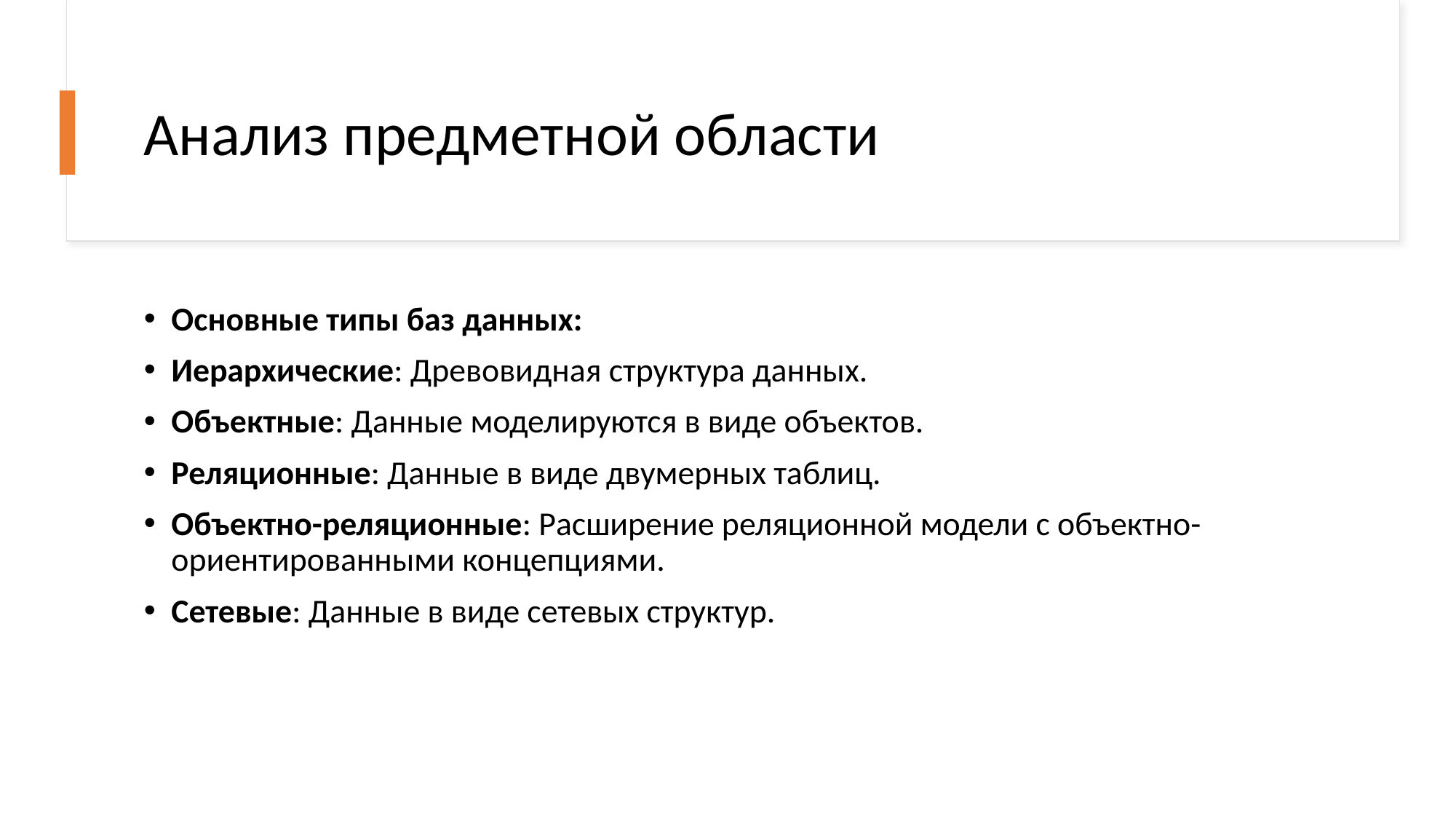

# Анализ предметной области

Основные типы баз данных:
Иерархические: Древовидная структура данных.
Объектные: Данные моделируются в виде объектов.
Реляционные: Данные в виде двумерных таблиц.
Объектно-реляционные: Расширение реляционной модели с объектно-ориентированными концепциями.
Сетевые: Данные в виде сетевых структур.